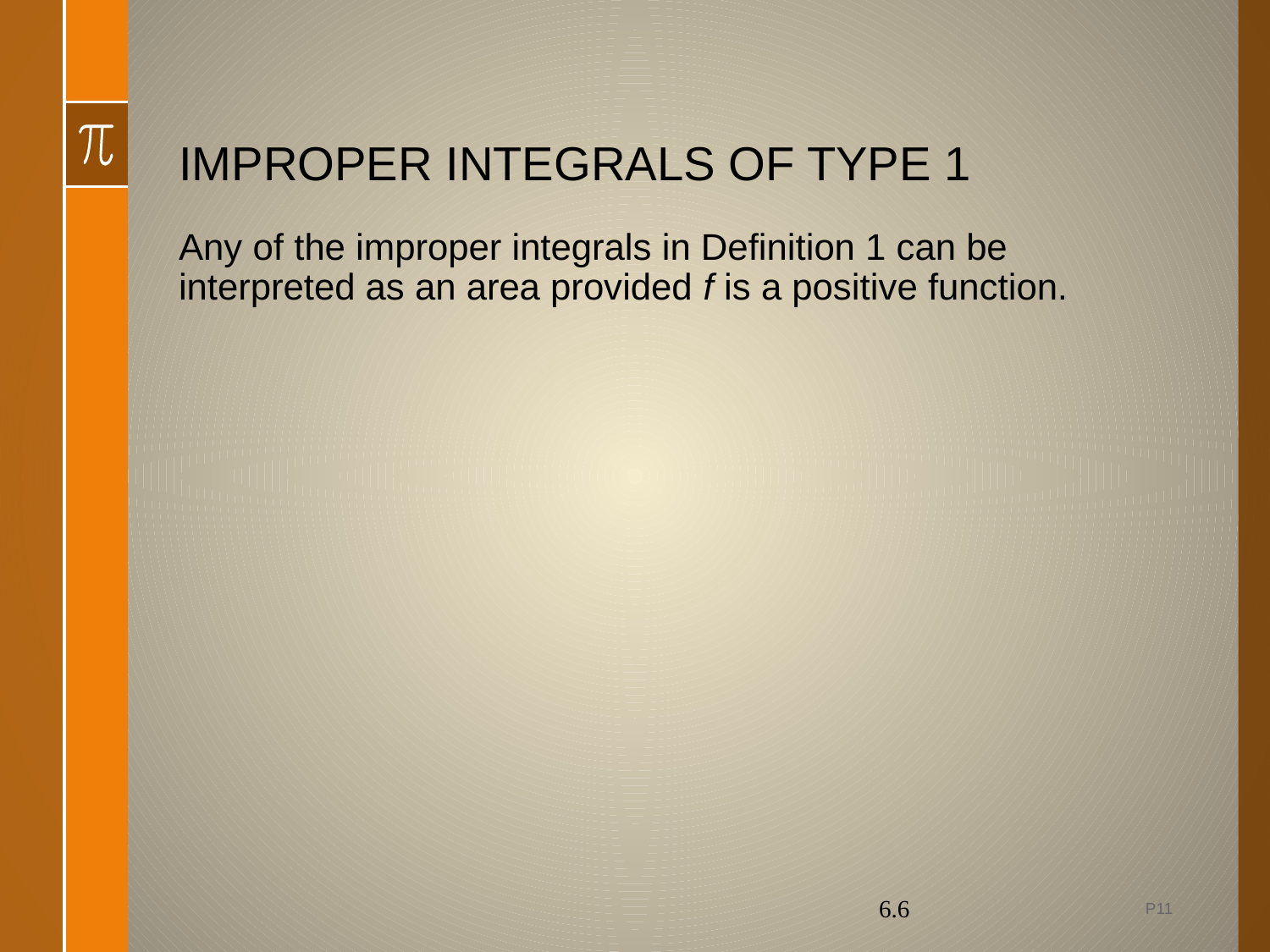

# IMPROPER INTEGRALS OF TYPE 1
Any of the improper integrals in Definition 1 can be interpreted as an area provided f is a positive function.
P11
6.6